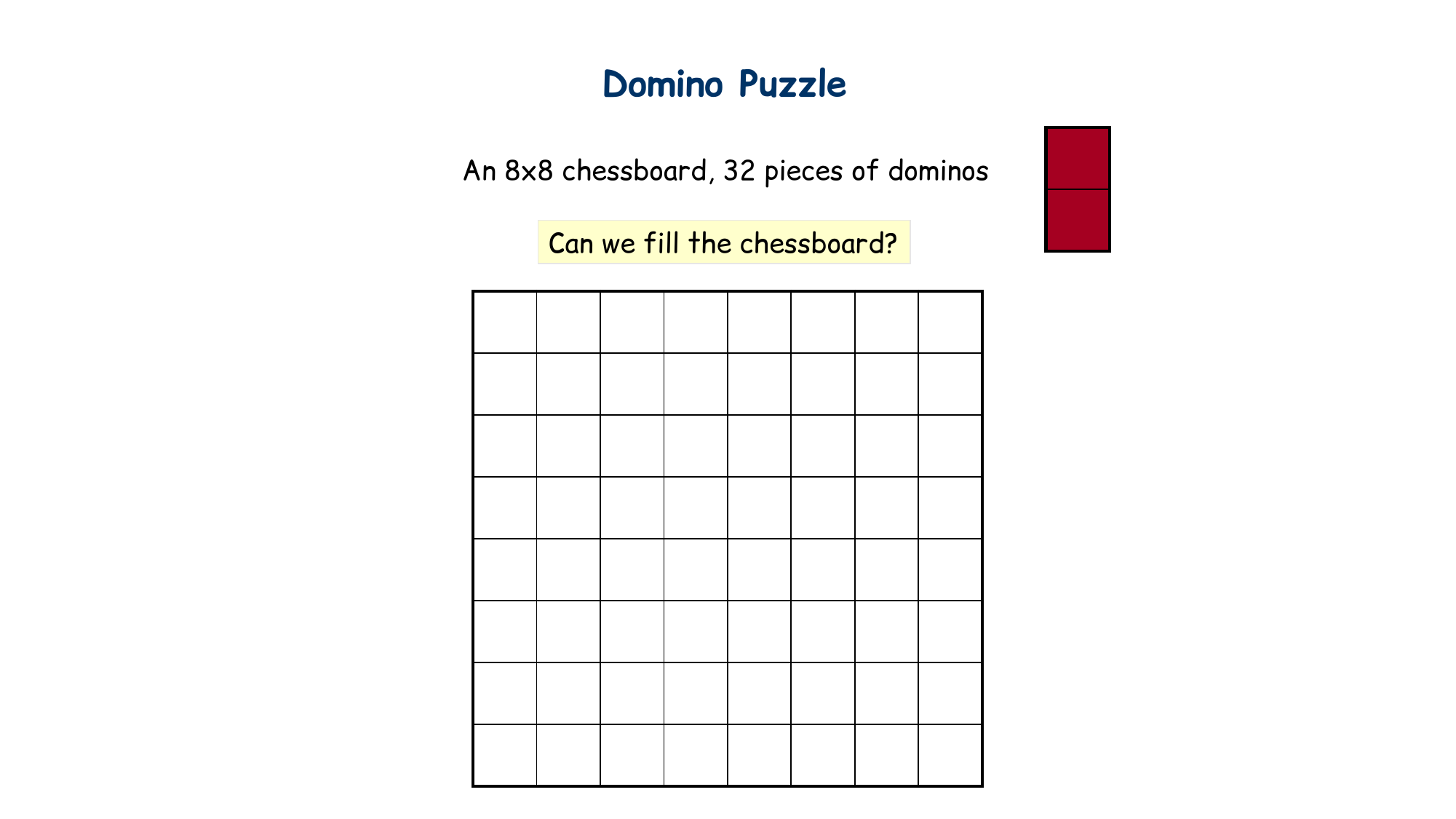

Domino Puzzle
|  |
| --- |
|  |
An 8x8 chessboard, 32 pieces of dominos
Can we fill the chessboard?
|  |  |  |  |  |  |  |  |
| --- | --- | --- | --- | --- | --- | --- | --- |
|  |  |  |  |  |  |  |  |
|  |  |  |  |  |  |  |  |
|  |  |  |  |  |  |  |  |
|  |  |  |  |  |  |  |  |
|  |  |  |  |  |  |  |  |
|  |  |  |  |  |  |  |  |
|  |  |  |  |  |  |  |  |